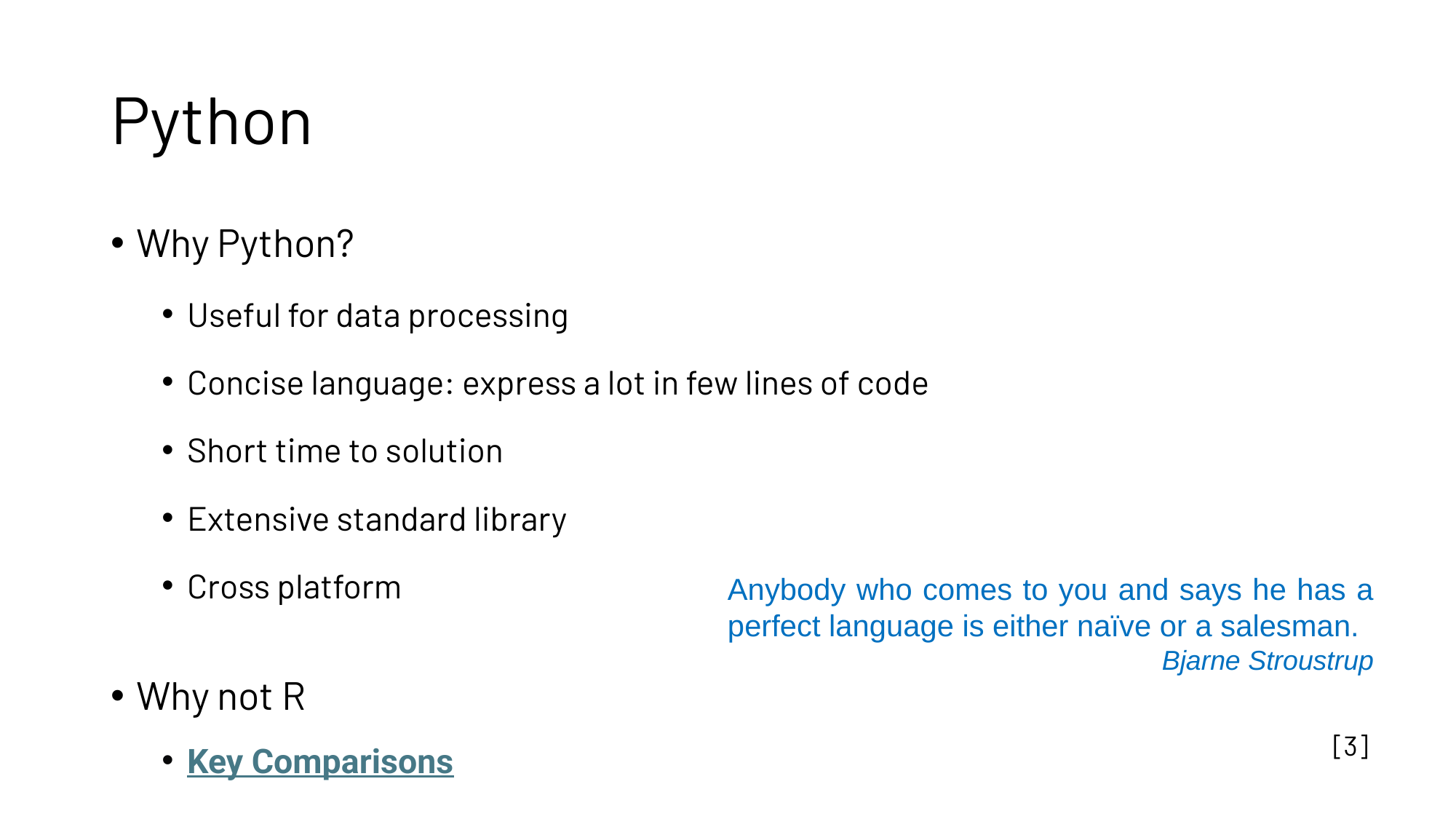

# Python
Why Python?
Useful for data processing
Concise language: express a lot in few lines of code
Short time to solution
Extensive standard library
Cross platform

Why not R
Key Comparisons
Anybody who comes to you and says he has a perfect language is either naïve or a salesman.
Bjarne Stroustrup
[3]